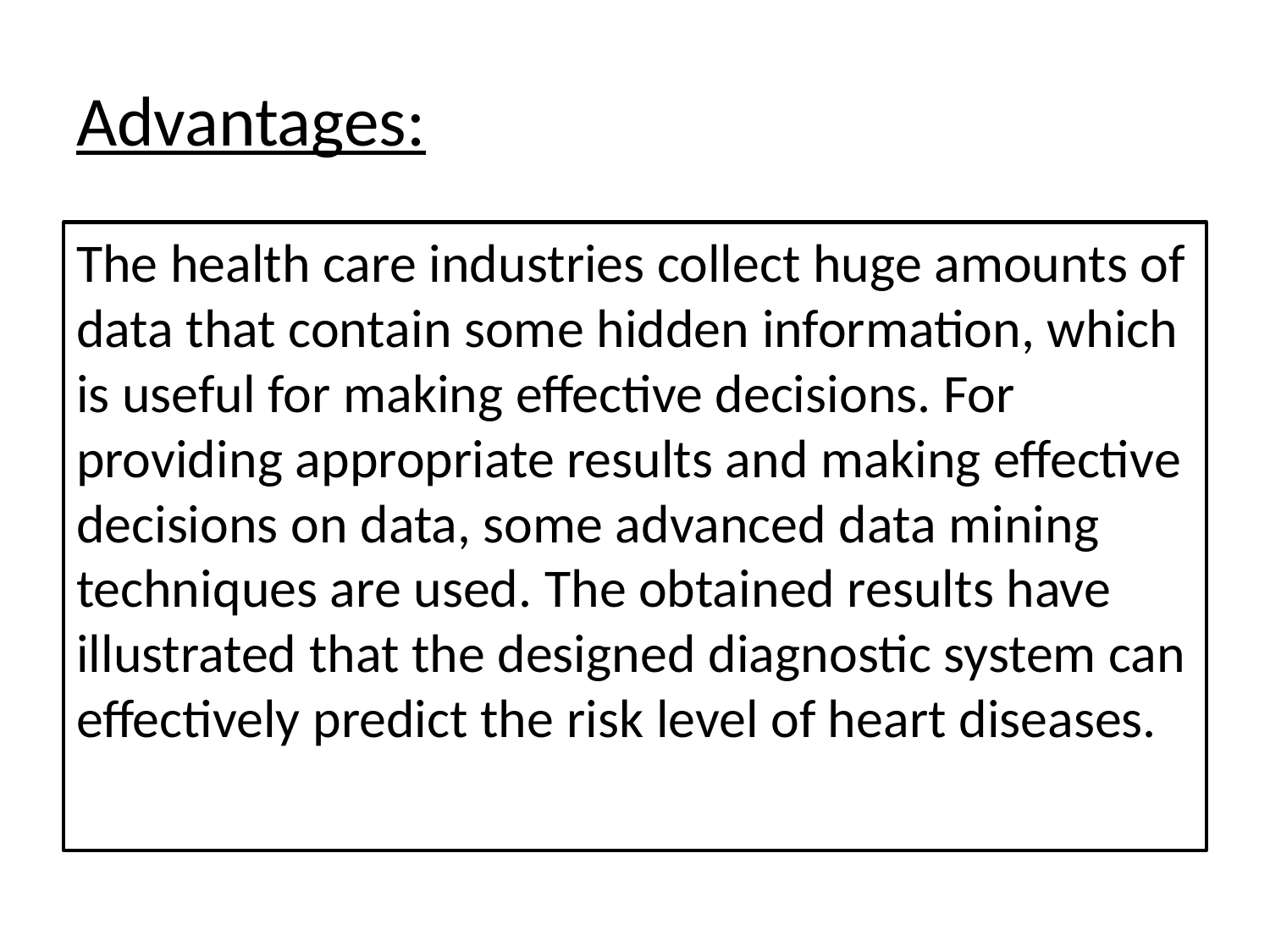

# Advantages:
The health care industries collect huge amounts of data that contain some hidden information, which is useful for making effective decisions. For providing appropriate results and making effective decisions on data, some advanced data mining techniques are used. The obtained results have illustrated that the designed diagnostic system can effectively predict the risk level of heart diseases.